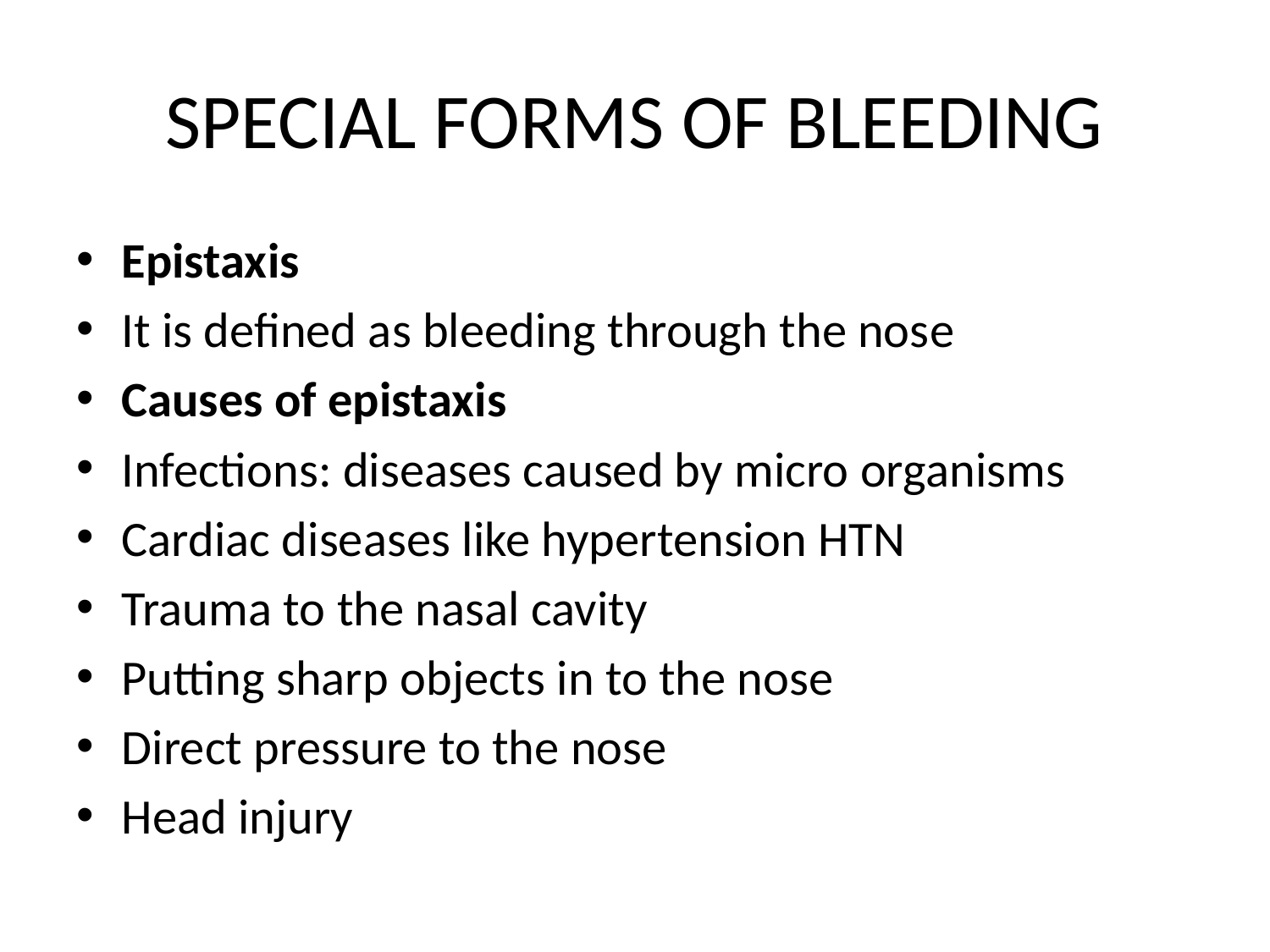

# SPECIAL FORMS OF BLEEDING
Epistaxis
It is defined as bleeding through the nose
Causes of epistaxis
Infections: diseases caused by micro organisms
Cardiac diseases like hypertension HTN
Trauma to the nasal cavity
Putting sharp objects in to the nose
Direct pressure to the nose
Head injury